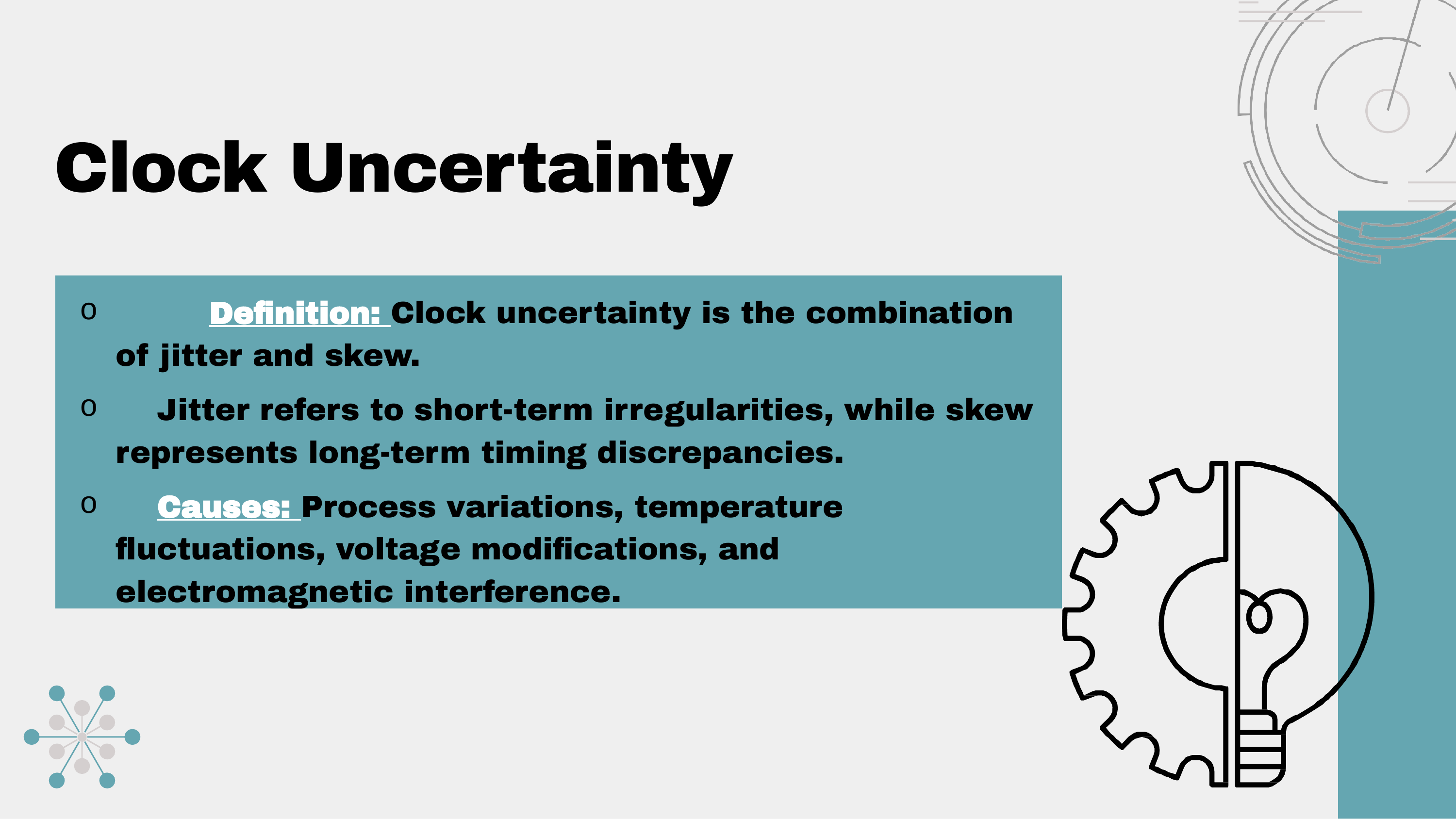

# Clock Uncertainty

 	  Definition: Clock uncertainty is the combination of jitter and skew.
    Jitter refers to short-term irregularities, while skew represents long-term timing discrepancies.
    Causes: Process variations, temperature fluctuations, voltage modifications, and electromagnetic interference.